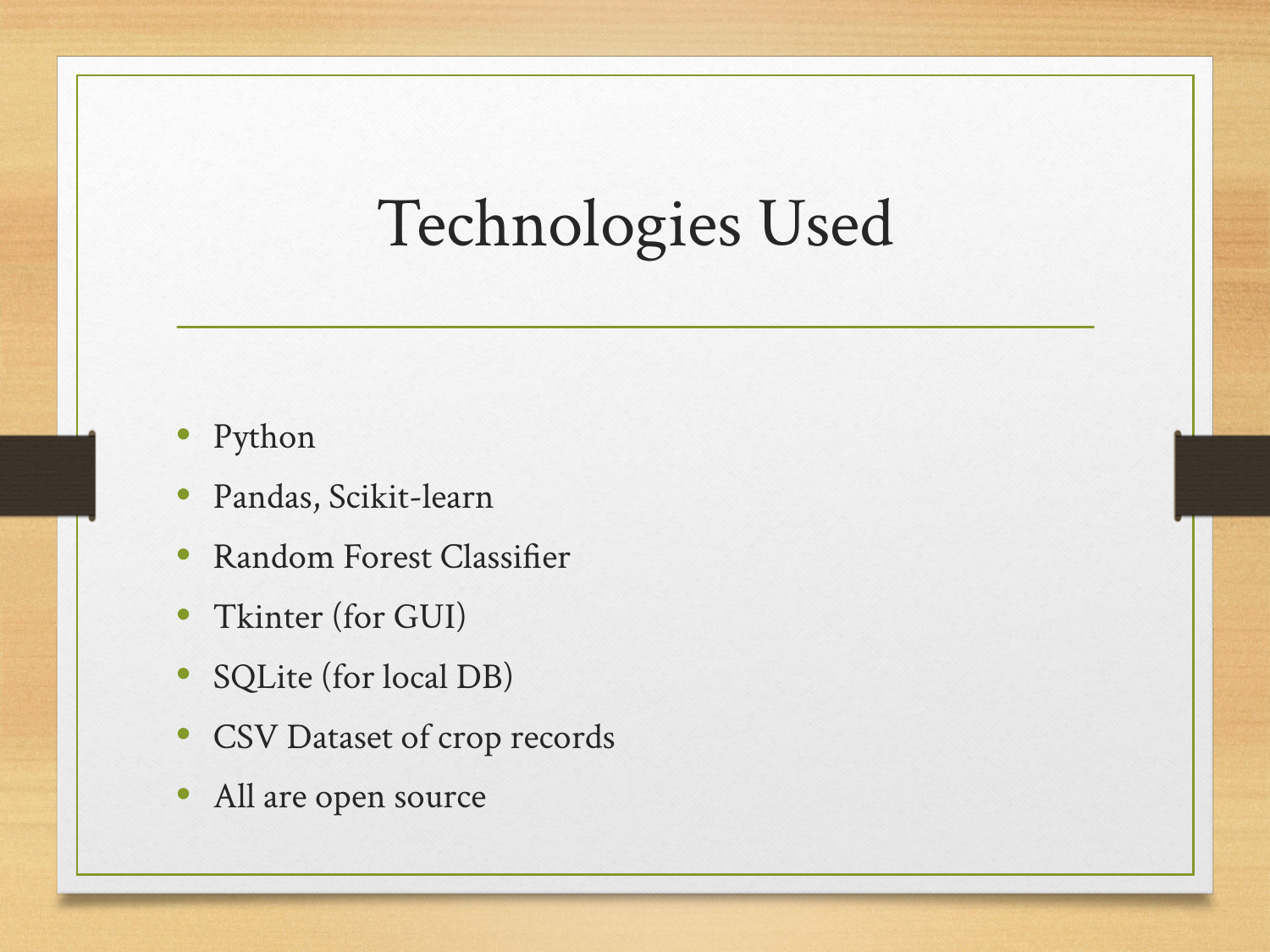

# Technologies Used

Python
Pandas, Scikit-learn
Random Forest Classifier
Tkinter (for GUI)
SQLite (for local DB)
CSV Dataset of crop records
All are open source